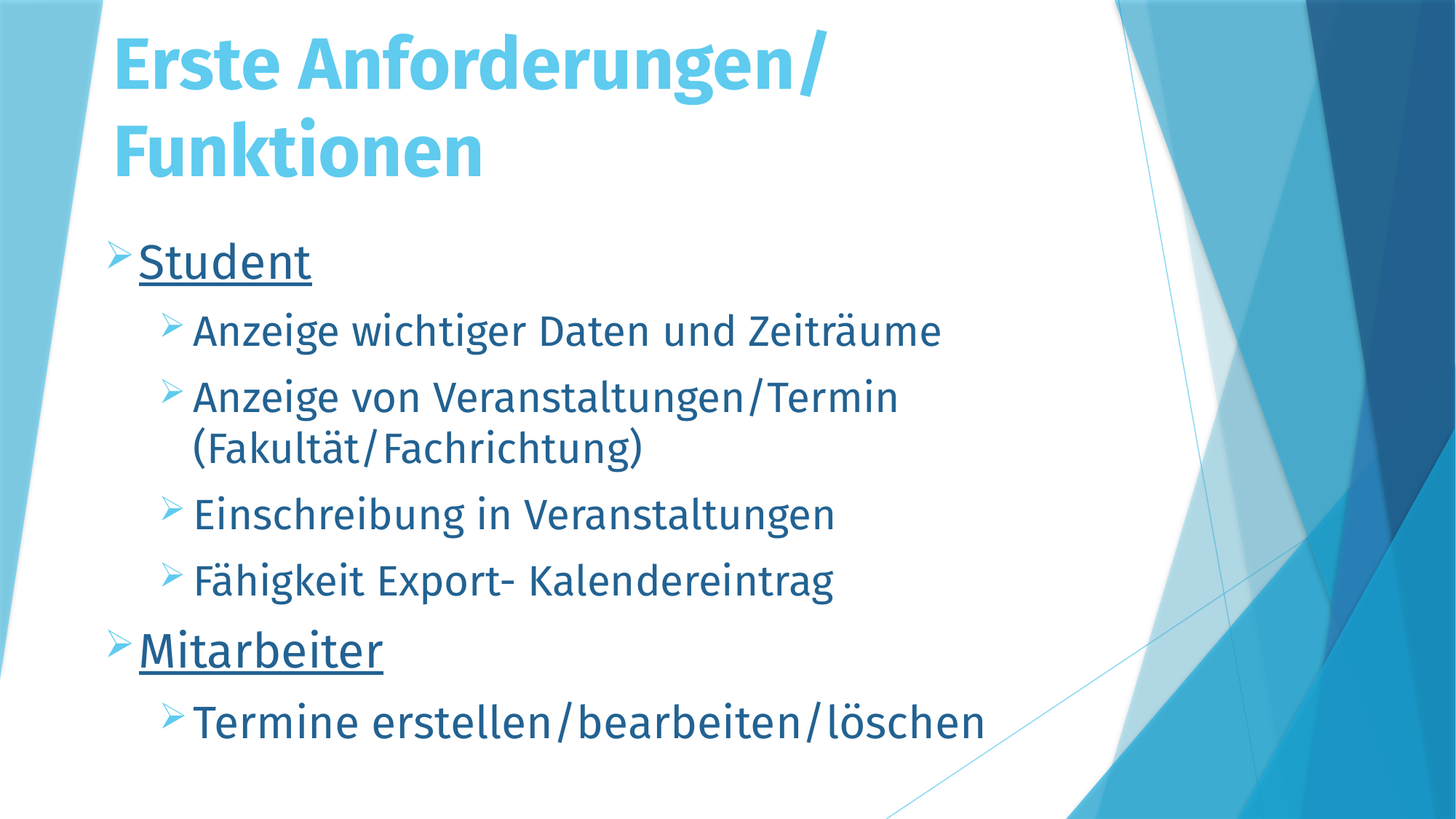

# Erste Anforderungen/ Funktionen
Student
Anzeige wichtiger Daten und Zeiträume
Anzeige von Veranstaltungen/Termin   (Fakultät/Fachrichtung)
Einschreibung in Veranstaltungen
Fähigkeit Export- Kalendereintrag
Mitarbeiter
Termine erstellen/bearbeiten/löschen